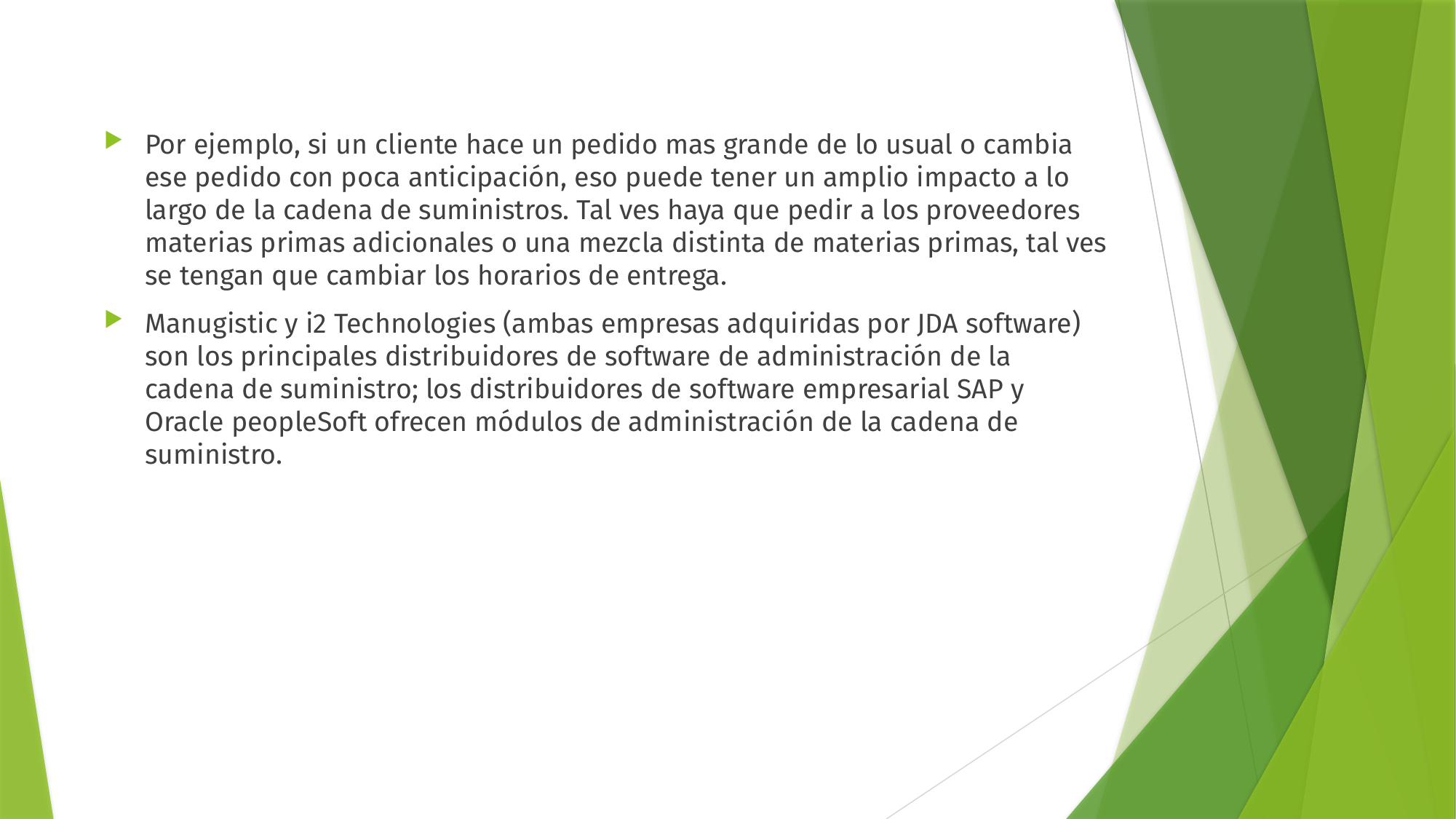

Por ejemplo, si un cliente hace un pedido mas grande de lo usual o cambia ese pedido con poca anticipación, eso puede tener un amplio impacto a lo largo de la cadena de suministros. Tal ves haya que pedir a los proveedores materias primas adicionales o una mezcla distinta de materias primas, tal ves se tengan que cambiar los horarios de entrega.
Manugistic y i2 Technologies (ambas empresas adquiridas por JDA software) son los principales distribuidores de software de administración de la cadena de suministro; los distribuidores de software empresarial SAP y Oracle peopleSoft ofrecen módulos de administración de la cadena de suministro.